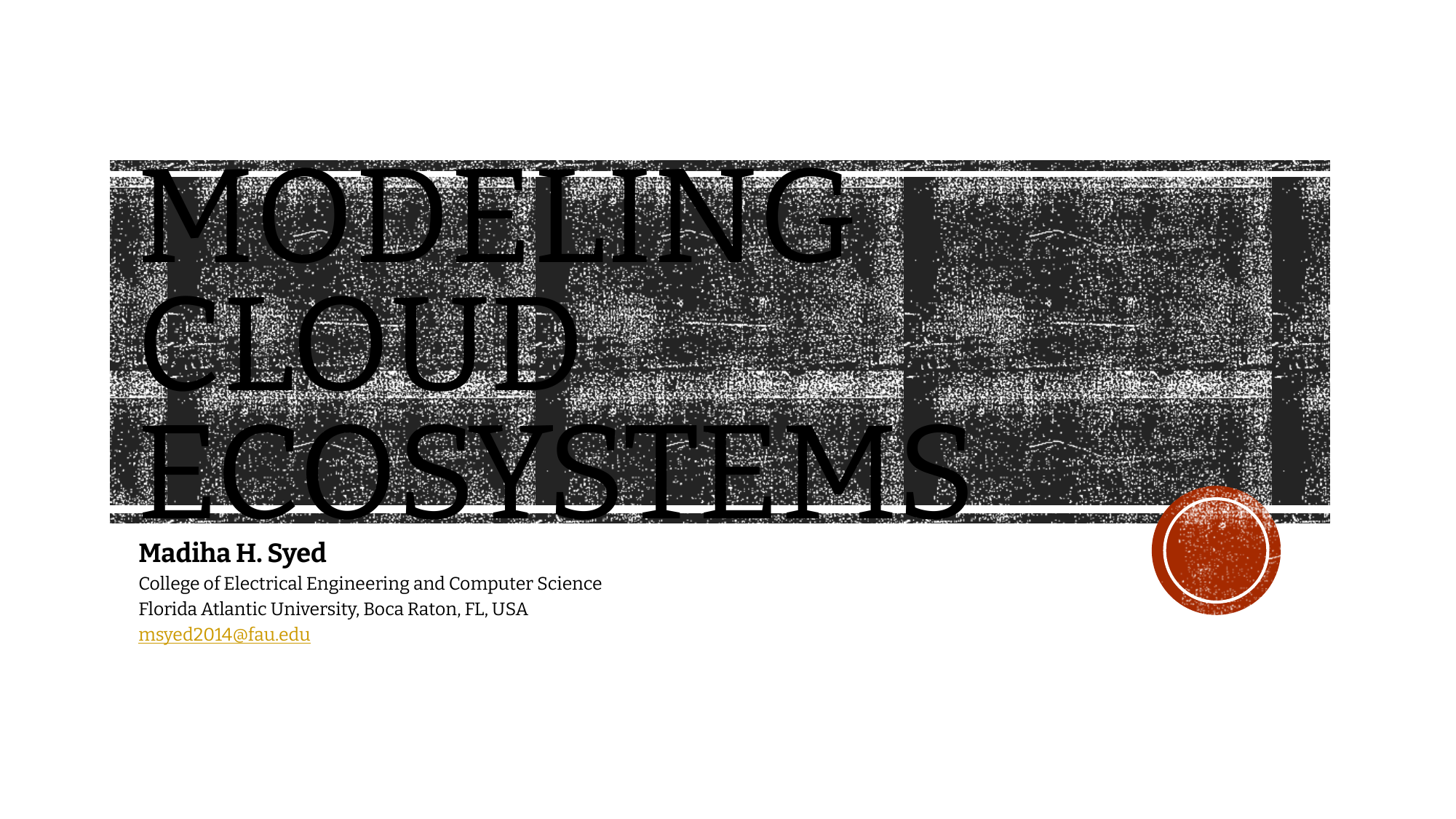

# Modeling Cloud Ecosystems
Madiha H. Syed
College of Electrical Engineering and Computer Science
Florida Atlantic University, Boca Raton, FL, USA
msyed2014@fau.edu